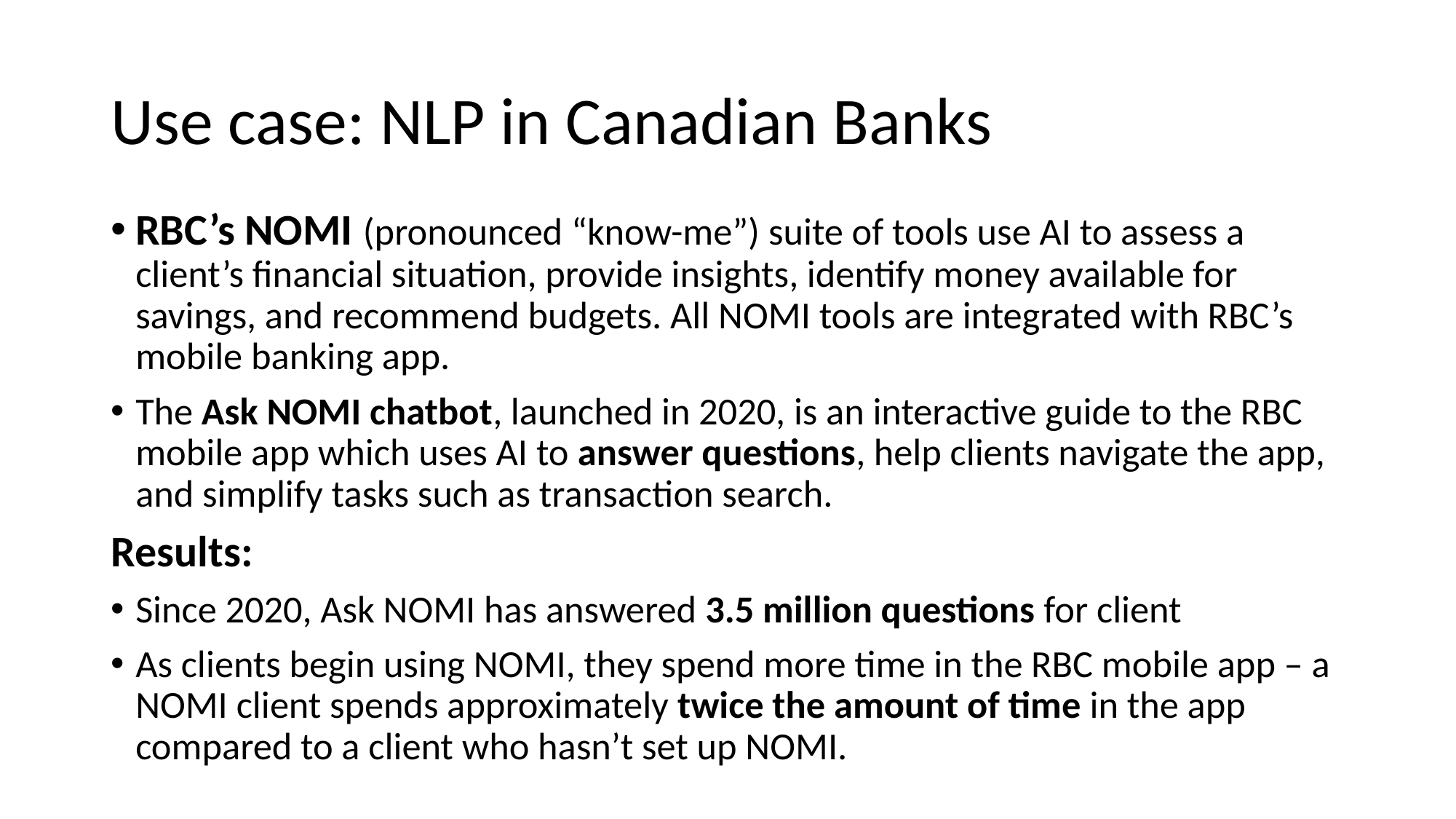

# Use case: NLP in Canadian Banks
RBC’s NOMI (pronounced “know-me”) suite of tools use AI to assess a client’s financial situation, provide insights, identify money available for savings, and recommend budgets. All NOMI tools are integrated with RBC’s mobile banking app.
The Ask NOMI chatbot, launched in 2020, is an interactive guide to the RBC mobile app which uses AI to answer questions, help clients navigate the app, and simplify tasks such as transaction search.
Results:
Since 2020, Ask NOMI has answered 3.5 million questions for client
As clients begin using NOMI, they spend more time in the RBC mobile app – a NOMI client spends approximately twice the amount of time in the app compared to a client who hasn’t set up NOMI.